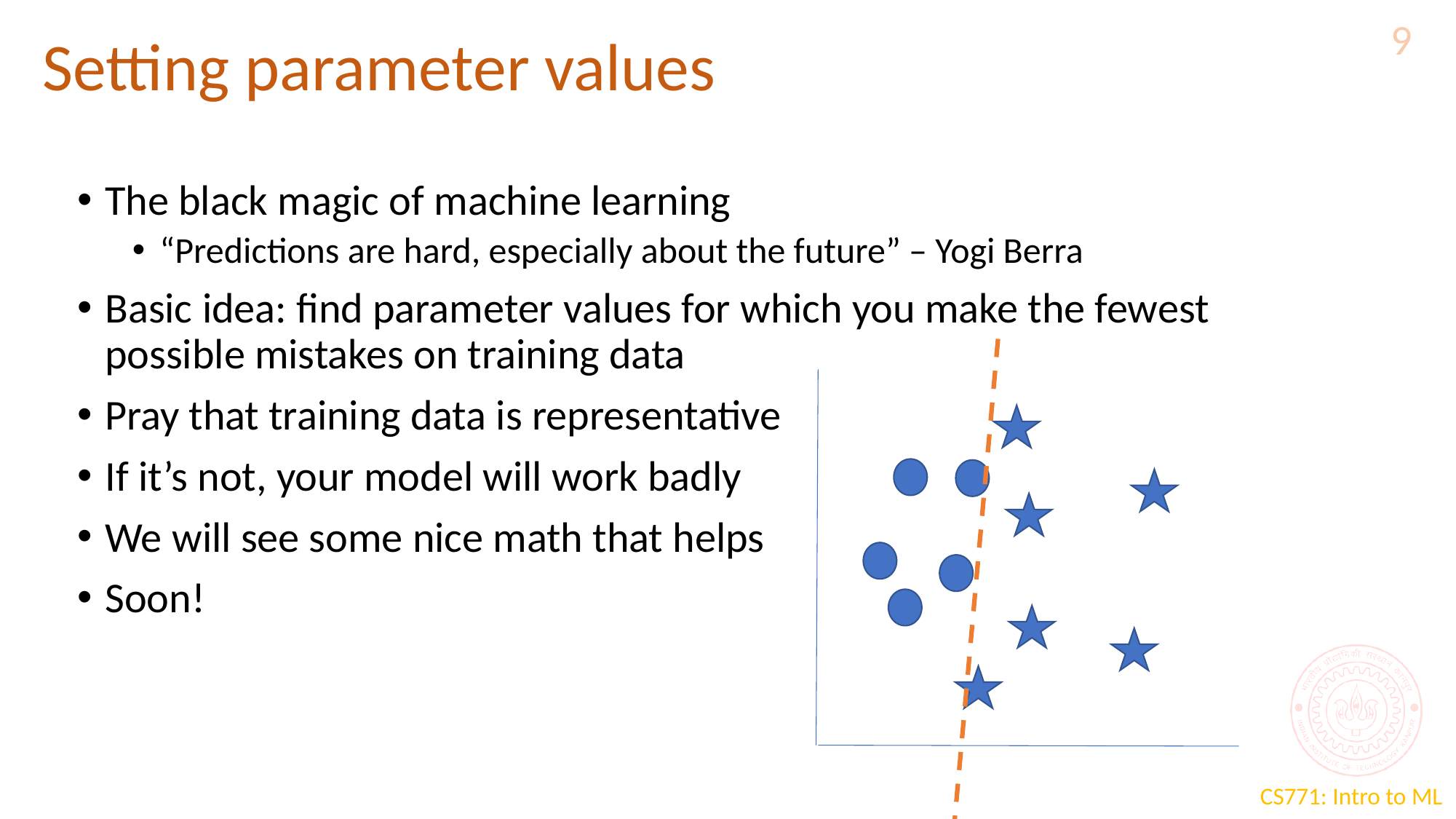

9
# Setting parameter values
The black magic of machine learning
“Predictions are hard, especially about the future” – Yogi Berra
Basic idea: find parameter values for which you make the fewest possible mistakes on training data
Pray that training data is representative
If it’s not, your model will work badly
We will see some nice math that helps
Soon!